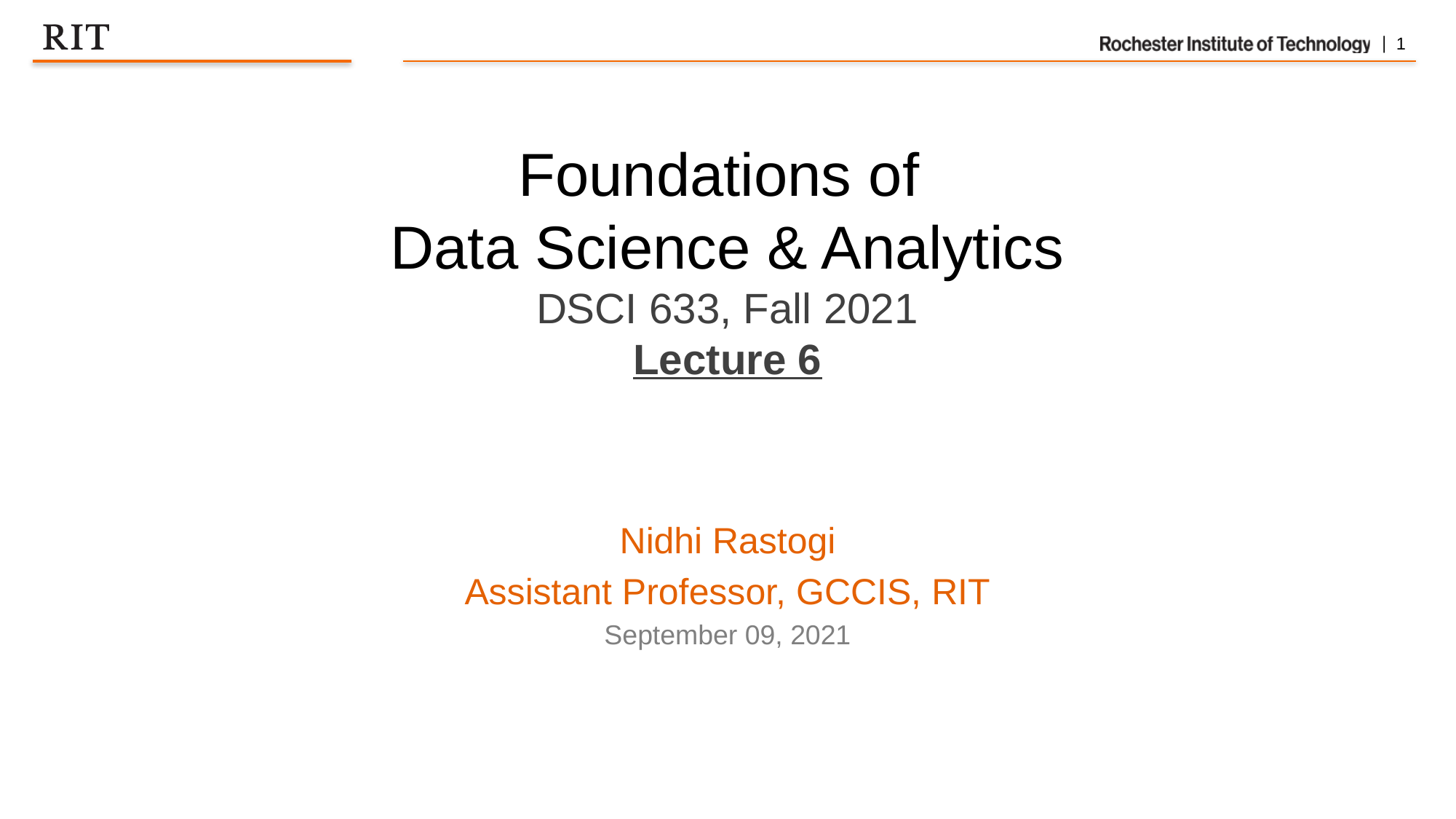

Foundations of
Data Science & Analytics
DSCI 633, Fall 2021
Lecture 6
Nidhi Rastogi
Assistant Professor, GCCIS, RIT
September 09, 2021